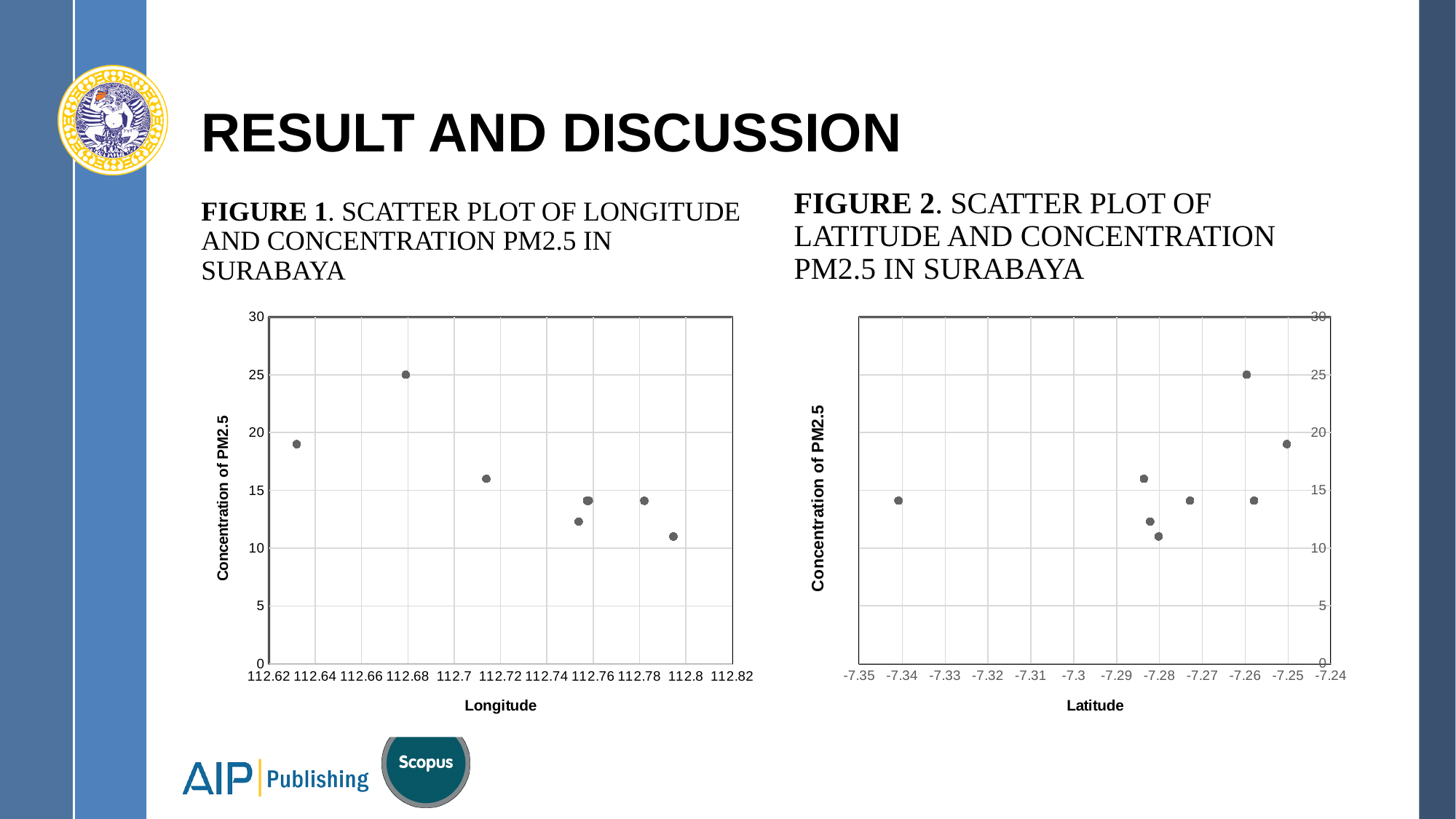

# RESULT AND DISCUSSION
FIGURE 1. Scatter Plot of Longitude and Concentration PM2.5 in Surabaya
FIGURE 2. Scatter Plot of Latitude and Concentration PM2.5 in Surabaya

### Chart

| Category |  |
|---|---|

### Chart

| Category |  |
|---|---|